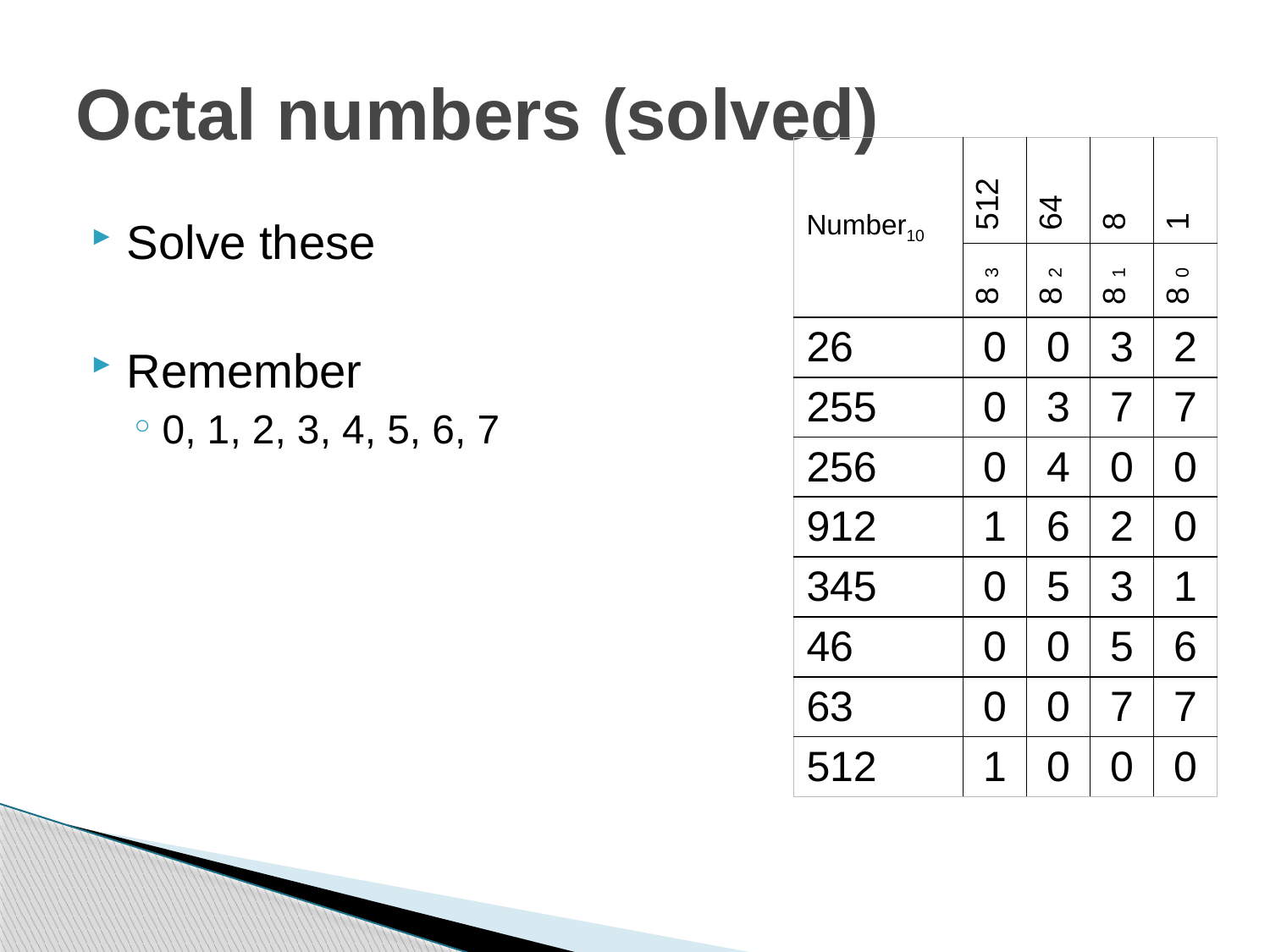

# Octal numbers (solved)
| Number10 | 512 | 64 | 8 | 1 |
| --- | --- | --- | --- | --- |
|  | 83 | 82 | 81 | 80 |
| 26 | 0 | 0 | 3 | 2 |
| 255 | 0 | 3 | 7 | 7 |
| 256 | 0 | 4 | 0 | 0 |
| 912 | 1 | 6 | 2 | 0 |
| 345 | 0 | 5 | 3 | 1 |
| 46 | 0 | 0 | 5 | 6 |
| 63 | 0 | 0 | 7 | 7 |
| 512 | 1 | 0 | 0 | 0 |
Solve these

Remember
0, 1, 2, 3, 4, 5, 6, 7